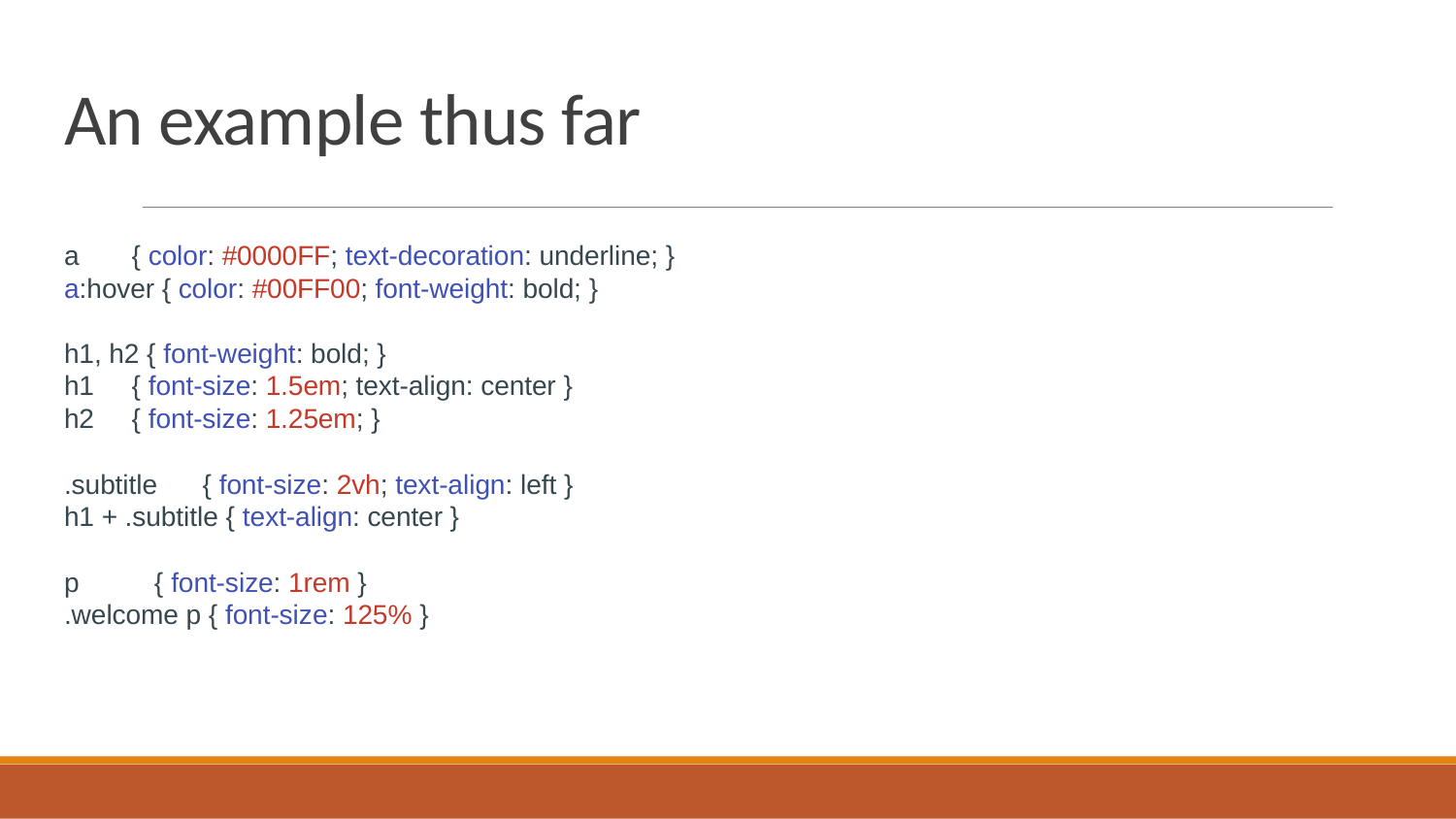

# An example thus far
a       { color: #0000FF; text-decoration: underline; }
a:hover { color: #00FF00; font-weight: bold; }
h1, h2 { font-weight: bold; }
h1     { font-size: 1.5em; text-align: center }
h2     { font-size: 1.25em; }
.subtitle      { font-size: 2vh; text-align: left }
h1 + .subtitle { text-align: center }
p          { font-size: 1rem }
.welcome p { font-size: 125% }